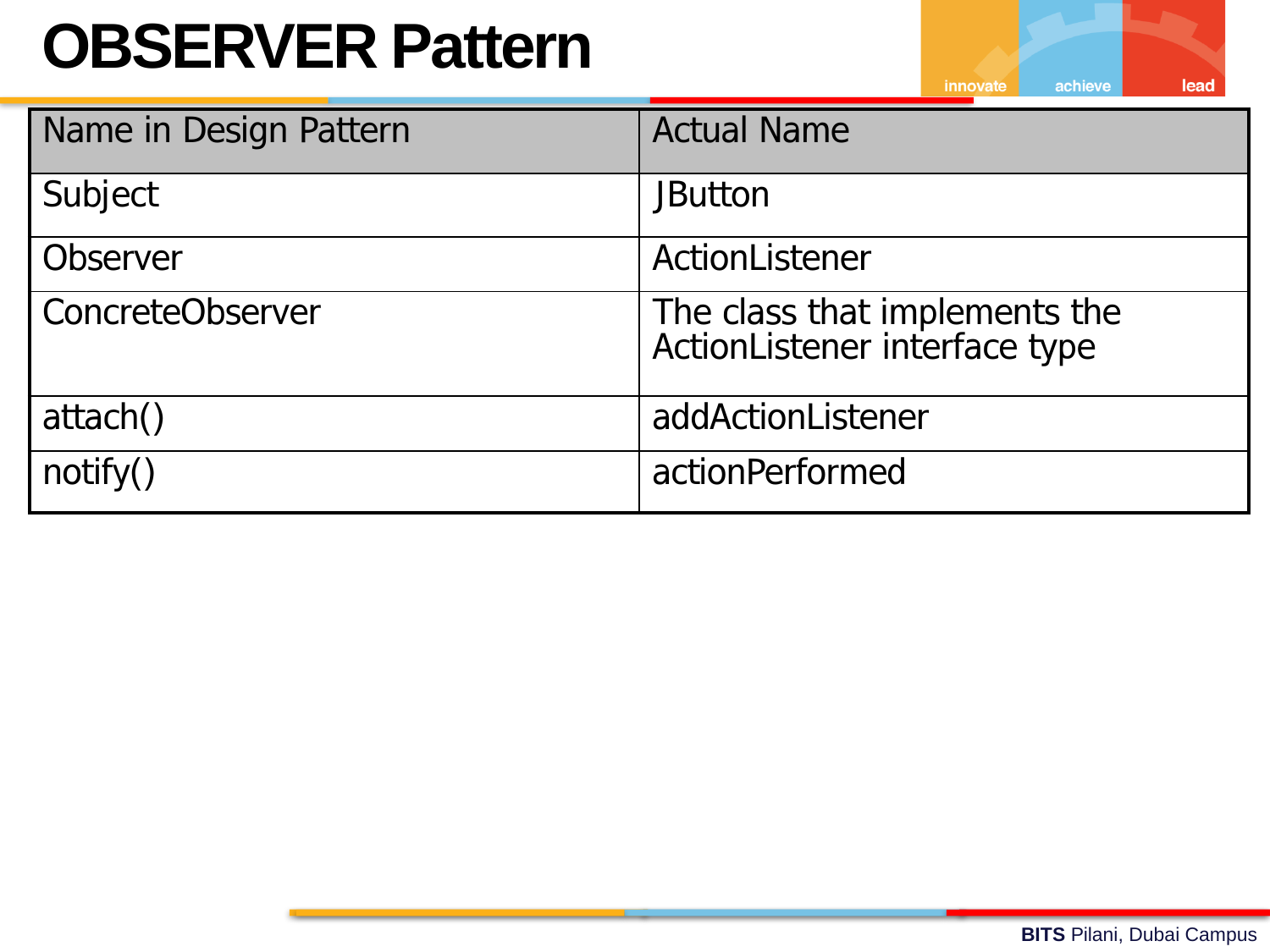

OBSERVER Pattern
| Name in Design Pattern | Actual Name |
| --- | --- |
| Subject | JButton |
| Observer | ActionListener |
| ConcreteObserver | The class that implements the ActionListener interface type |
| attach() | addActionListener |
| notify() | actionPerformed |